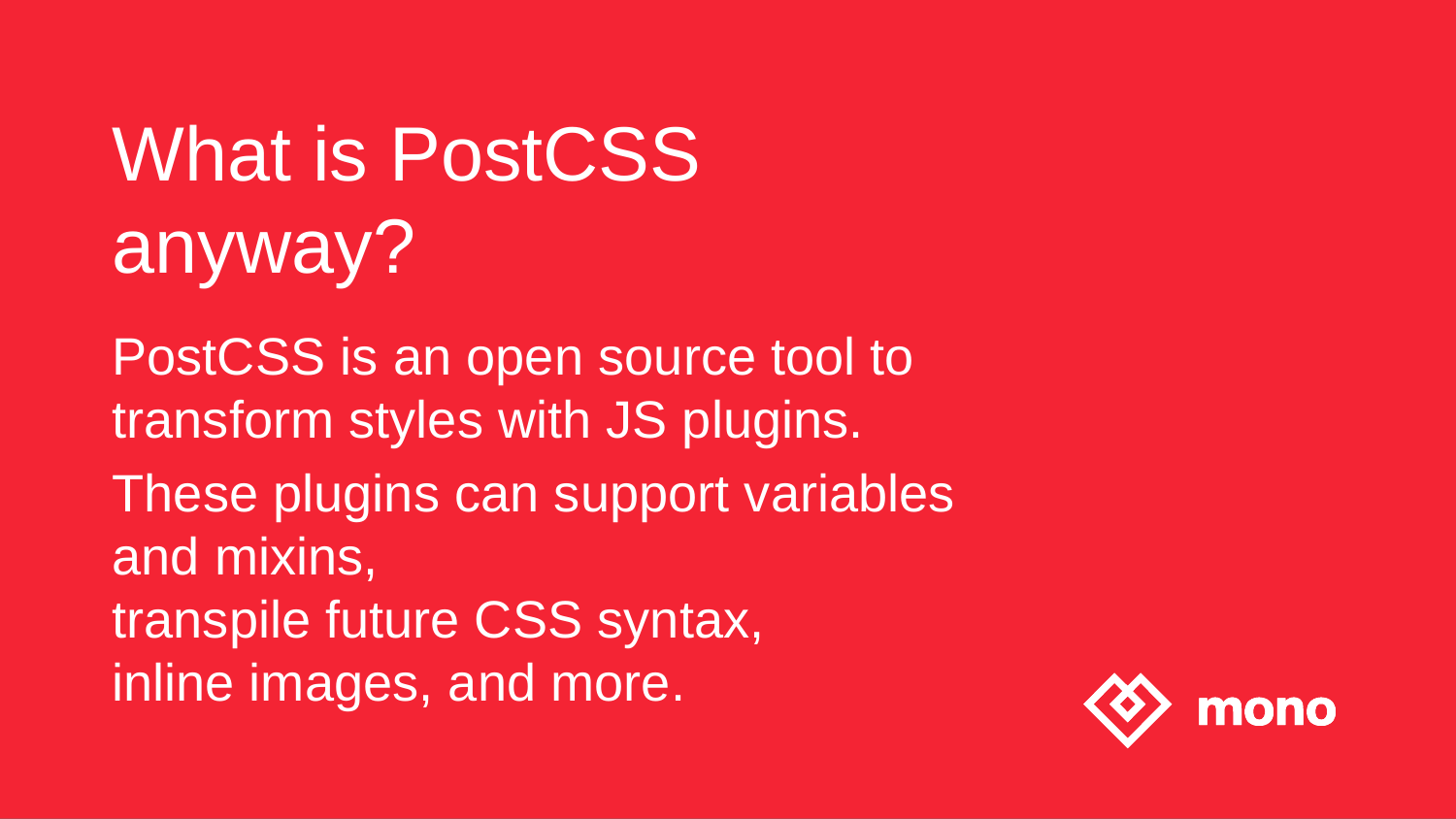

# What is PostCSS anyway?
PostCSS is an open source tool to transform styles with JS plugins.
These plugins can support variables and mixins, transpile future CSS syntax, inline images, and more.